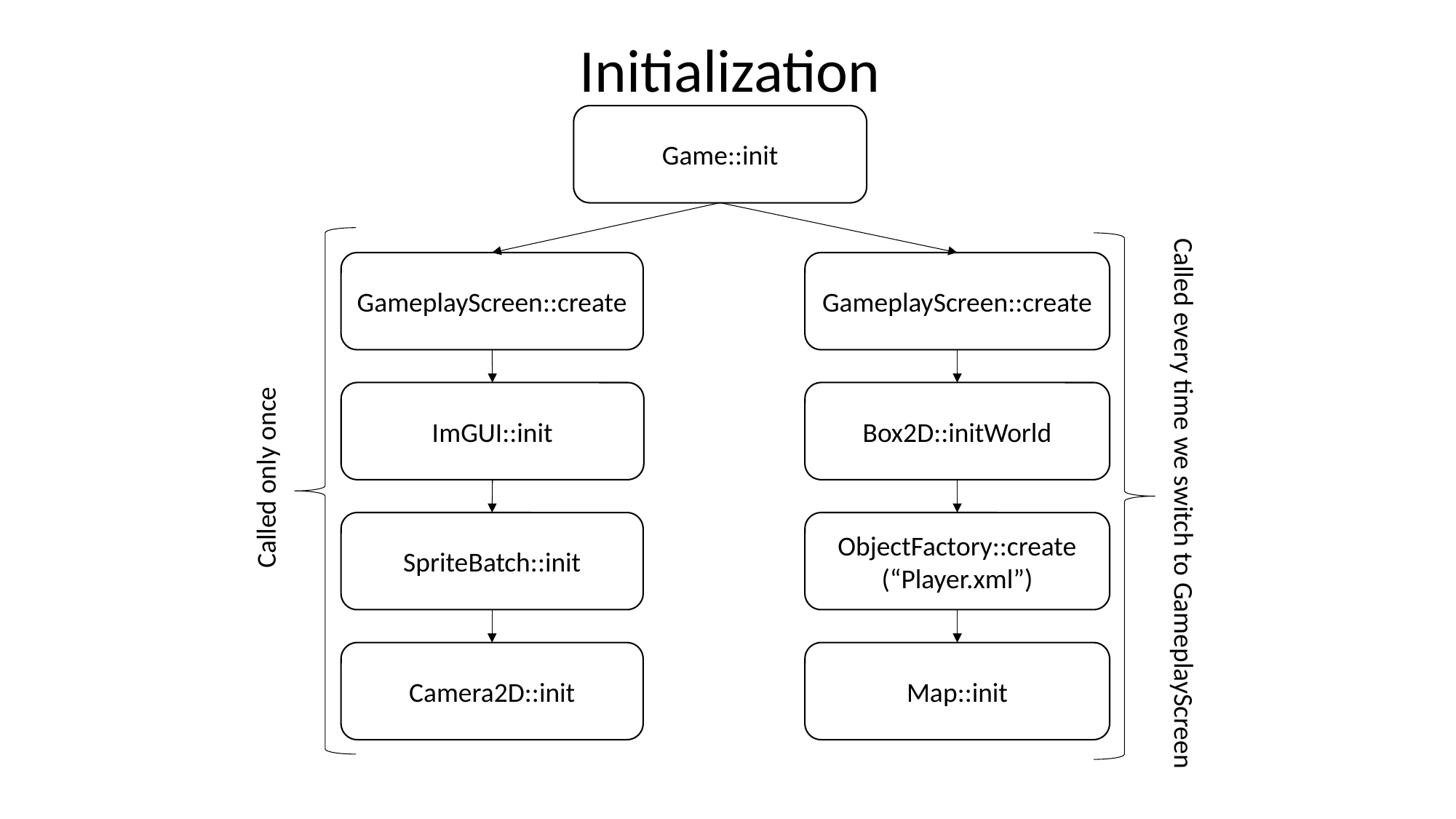

# Initialization
Game::init

GameplayScreen::create
GameplayScreen::create
ImGUI::init
Box2D::initWorld
Called only once
Called every time we switch to GameplayScreen
SpriteBatch::init
ObjectFactory::create
(“Player.xml”)
Camera2D::init
Map::init